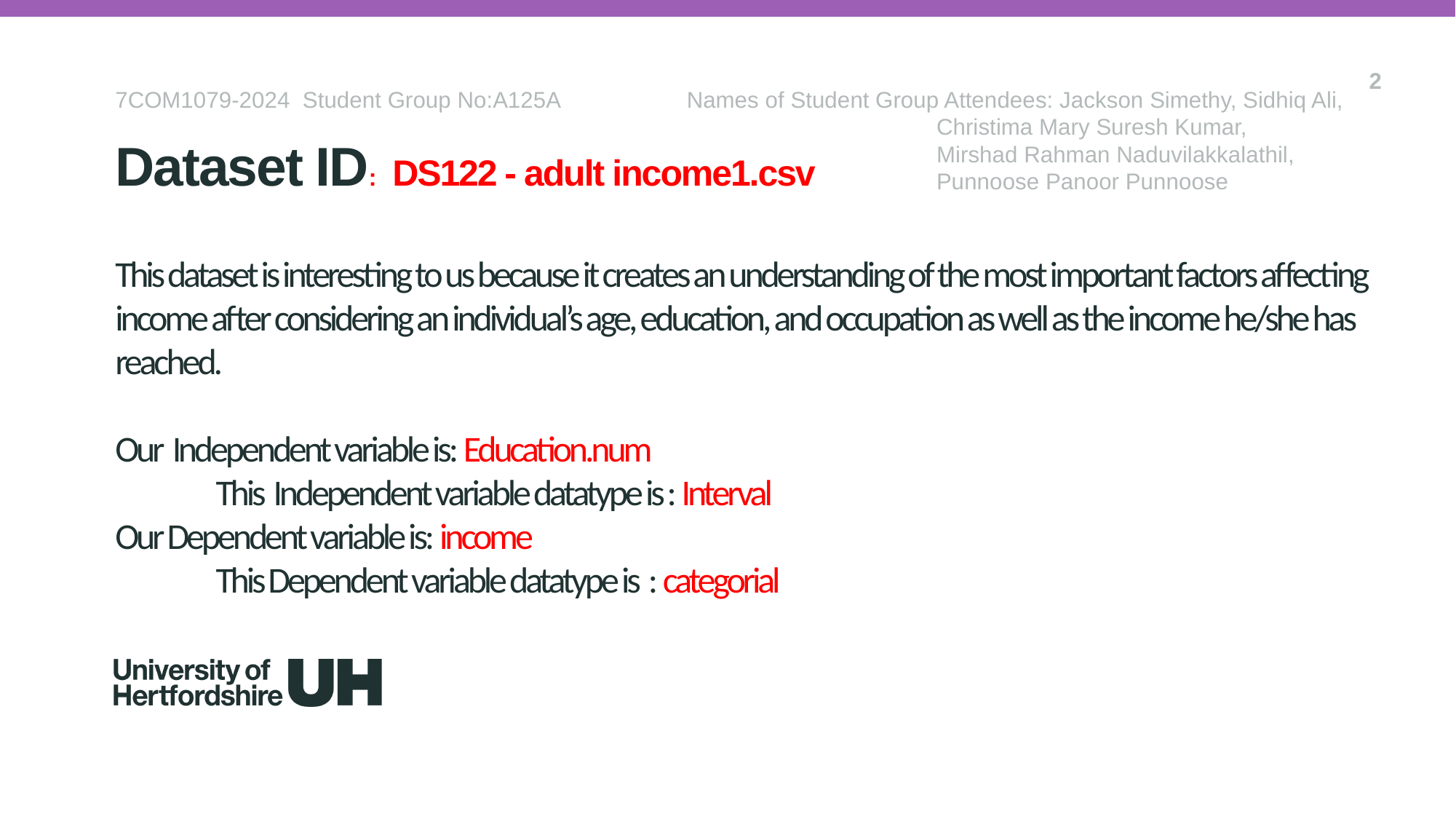

2
7COM1079-2024  Student Group No:A125A                    Names of Student Group Attendees: Jackson Simethy, Sidhiq Ali,
                                                                                                                                 Christima Mary Suresh Kumar,
                                                                                                                                 Mirshad Rahman Naduvilakkalathil,
                                                                                                                                 Punnoose Panoor Punnoose

Dataset ID:   DS122 - adult income1.csv
# This dataset is interesting to us because it creates an understanding of the most important factors affecting income after considering an individual’s age, education, and occupation as well as the income he/she has reached. Our  Independent variable is: Education.num This  Independent variable datatype is : Interval Our Dependent variable is: income This Dependent variable datatype is  : categorial